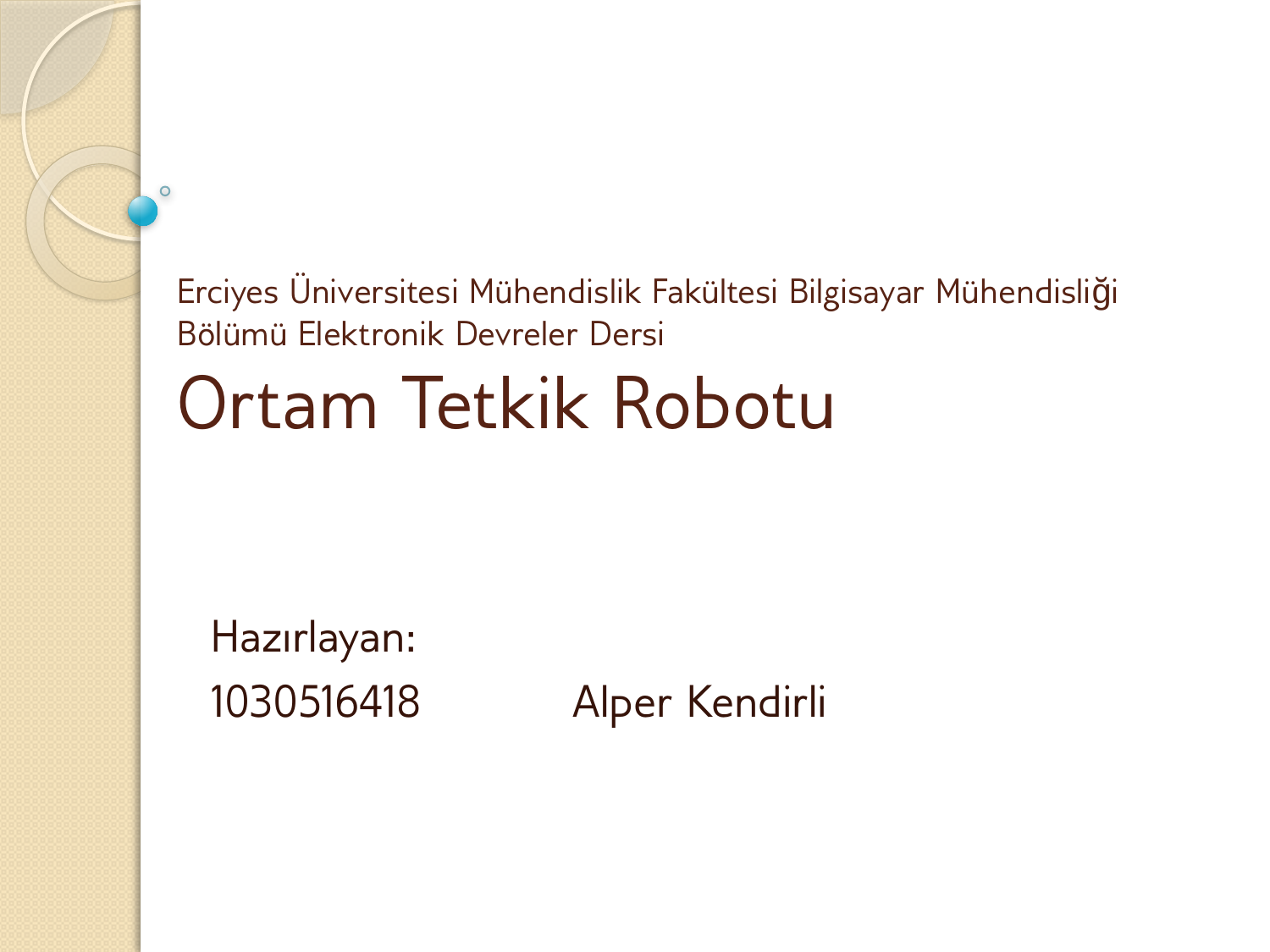

# Erciyes Üniversitesi Mühendislik Fakültesi Bilgisayar Mühendisliği Bölümü Elektronik Devreler Dersi Ortam Tetkik Robotu
Hazırlayan:
1030516418           Alper Kendirli